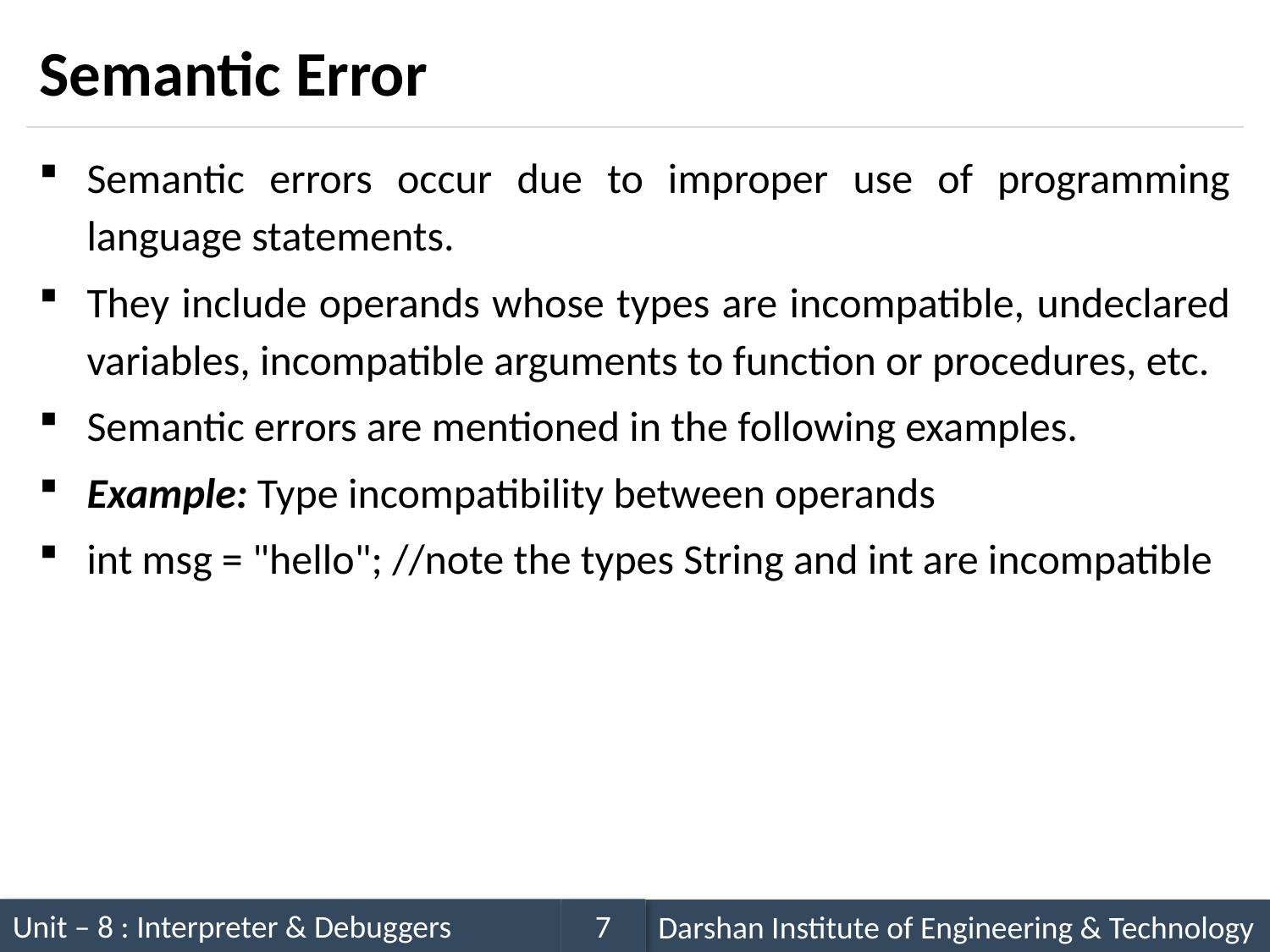

# Semantic Error
Semantic errors occur due to improper use of programming language statements.
They include operands whose types are incompatible, undeclared variables, incompatible arguments to function or procedures, etc.
Semantic errors are mentioned in the following examples.
Example: Type incompatibility between operands
int msg = "hello"; //note the types String and int are incompatible